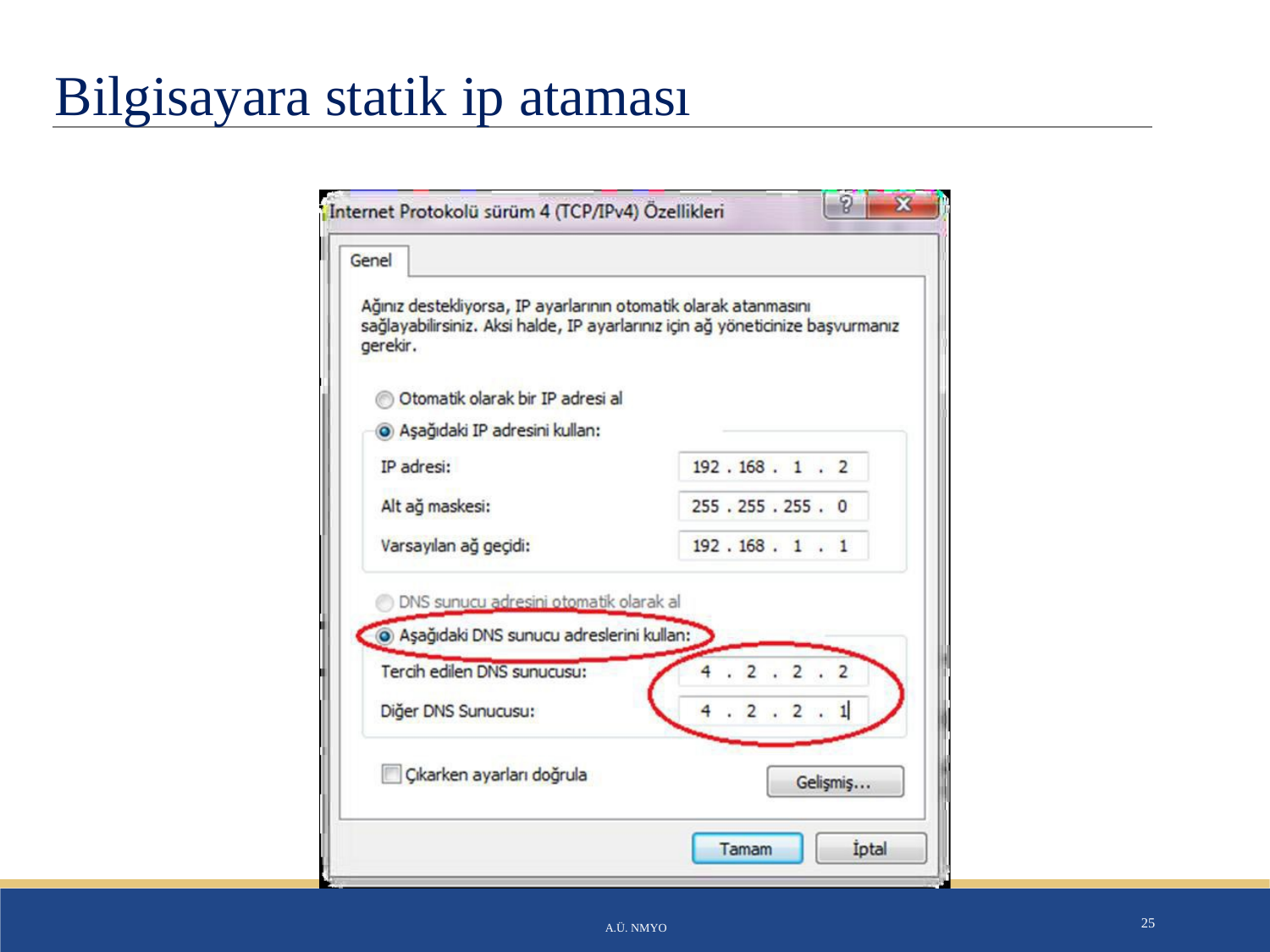

# Bilgisayara statik ip ataması

A.Ü. NMYO
25